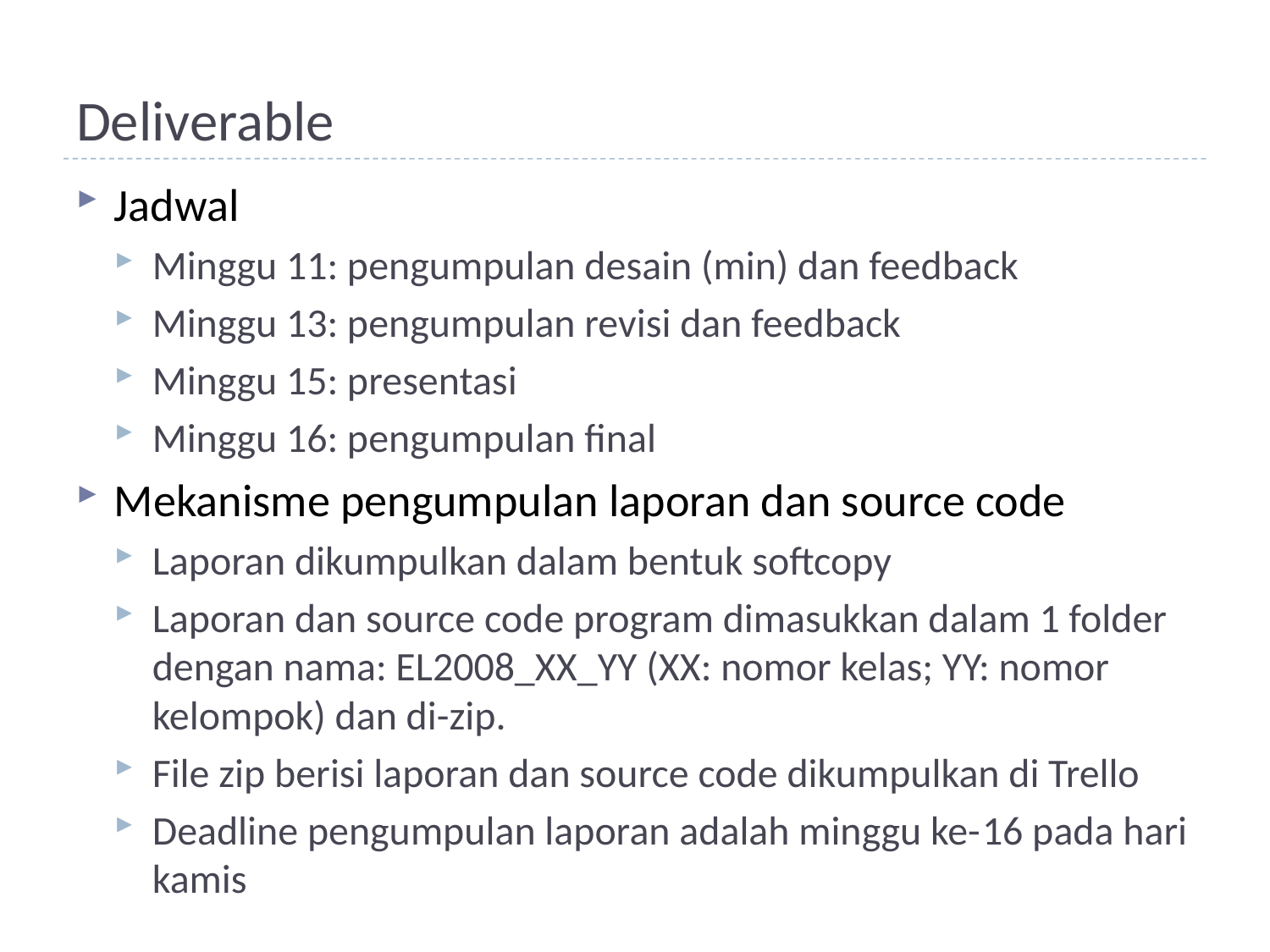

# Deliverable
Jadwal
Minggu 11: pengumpulan desain (min) dan feedback
Minggu 13: pengumpulan revisi dan feedback
Minggu 15: presentasi
Minggu 16: pengumpulan final
Mekanisme pengumpulan laporan dan source code
Laporan dikumpulkan dalam bentuk softcopy
Laporan dan source code program dimasukkan dalam 1 folder dengan nama: EL2008_XX_YY (XX: nomor kelas; YY: nomor kelompok) dan di-zip.
File zip berisi laporan dan source code dikumpulkan di Trello
Deadline pengumpulan laporan adalah minggu ke-16 pada hari kamis